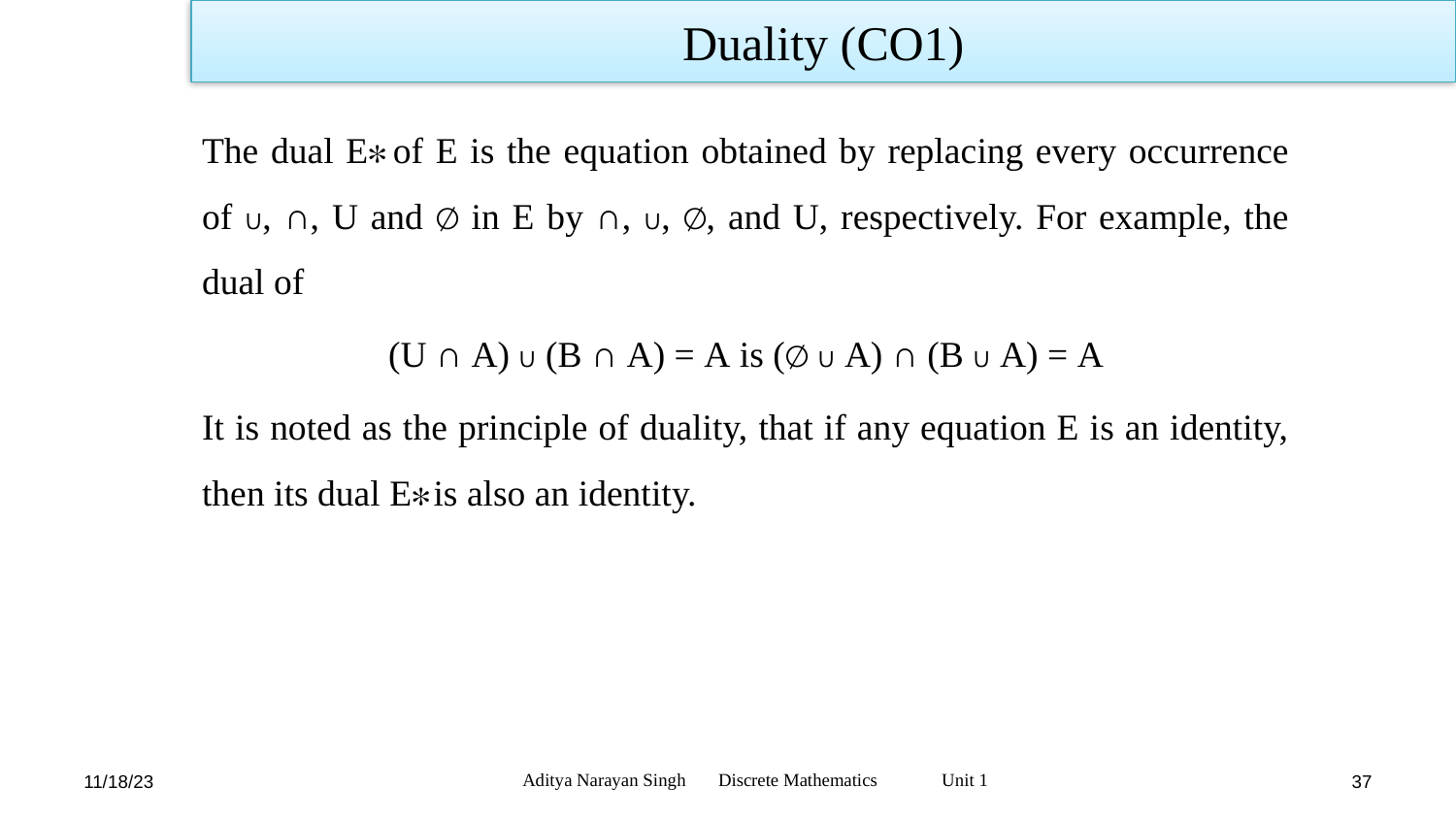

Duality (CO1)
The dual E∗ of E is the equation obtained by replacing every occurrence of ∪, ∩, U and ∅ in E by ∩, ∪, ∅, and U, respectively. For example, the dual of
(U ∩ A) ∪ (B ∩ A) = A is (∅ ∪ A) ∩ (B ∪ A) = A
It is noted as the principle of duality, that if any equation E is an identity, then its dual E∗ is also an identity.
Aditya Narayan Singh       Discrete Mathematics              Unit 1
11/18/23
37